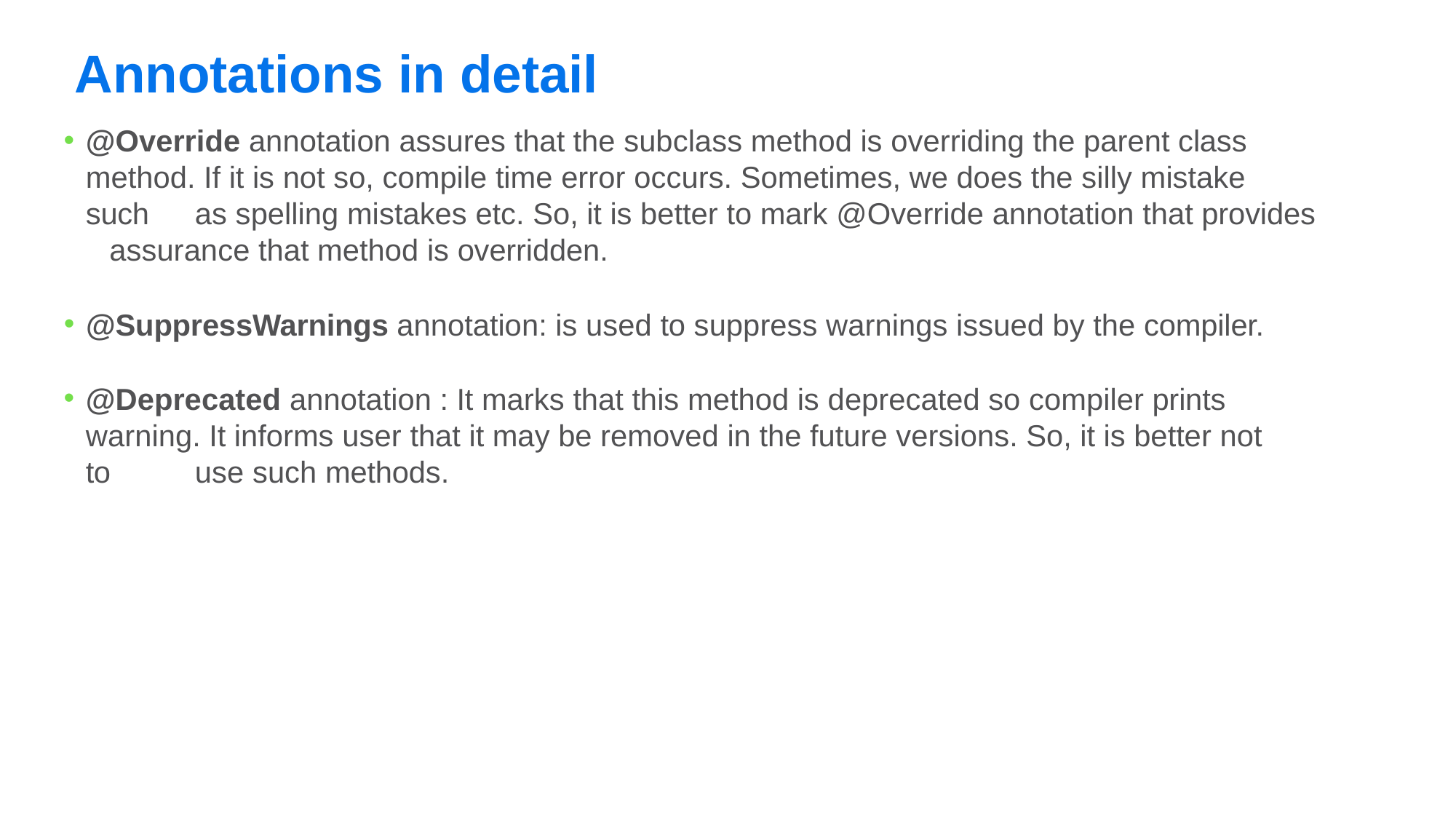

# Annotations in detail
@Override annotation assures that the subclass method is overriding the parent class 	method. If it is not so, compile time error occurs. Sometimes, we does the silly mistake such 	as spelling mistakes etc. So, it is better to mark @Override annotation that provides 	assurance that method is overridden.

@SuppressWarnings annotation: is used to suppress warnings issued by the compiler.

@Deprecated annotation : It marks that this method is deprecated so compiler prints 	warning. It informs user that it may be removed in the future versions. So, it is better not to 	use such methods.